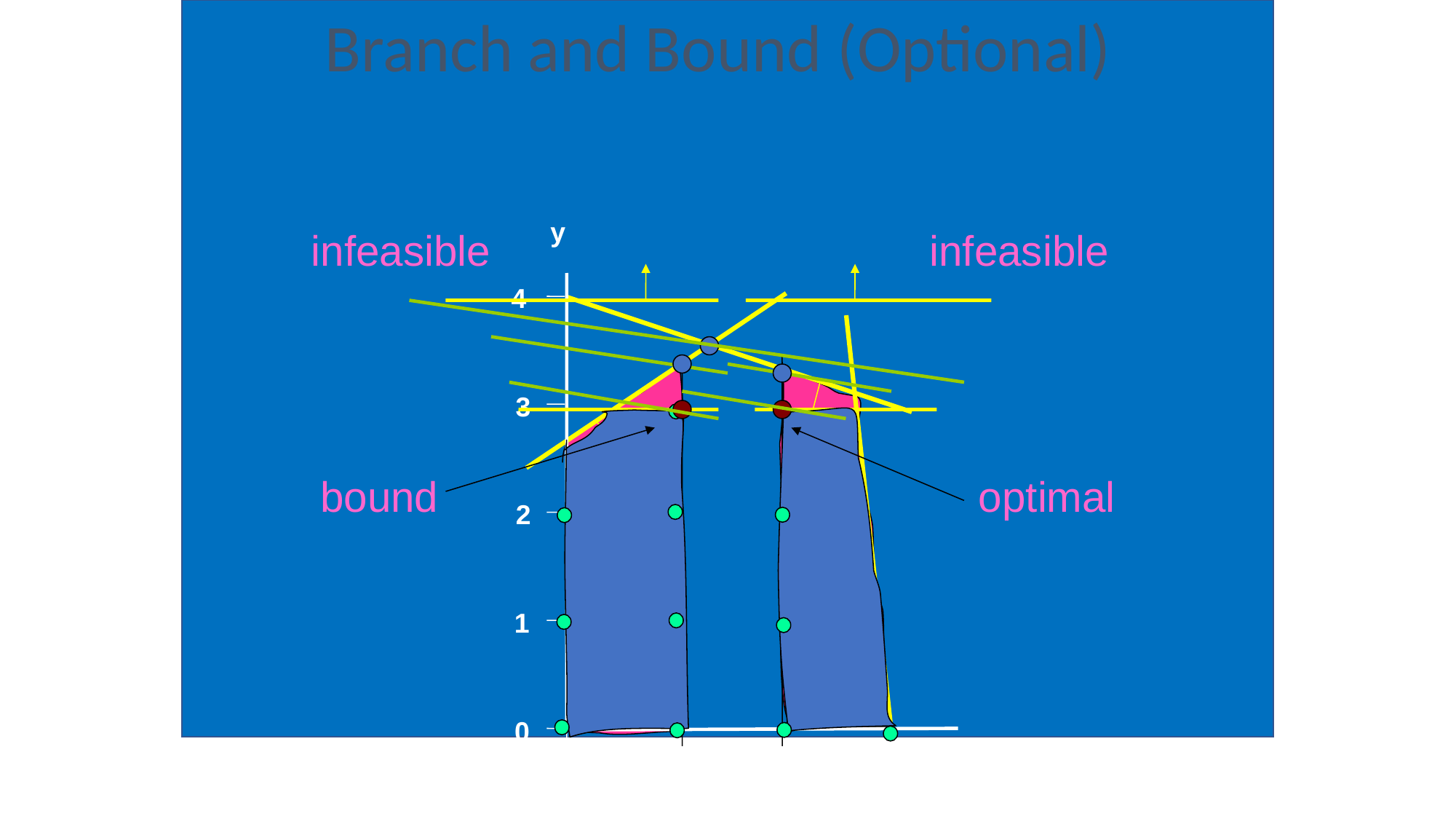

Branch and Bound (Optional)
y

4

3

2

1

0

x

0
1
2
3
infeasible
infeasible

bound

optimal